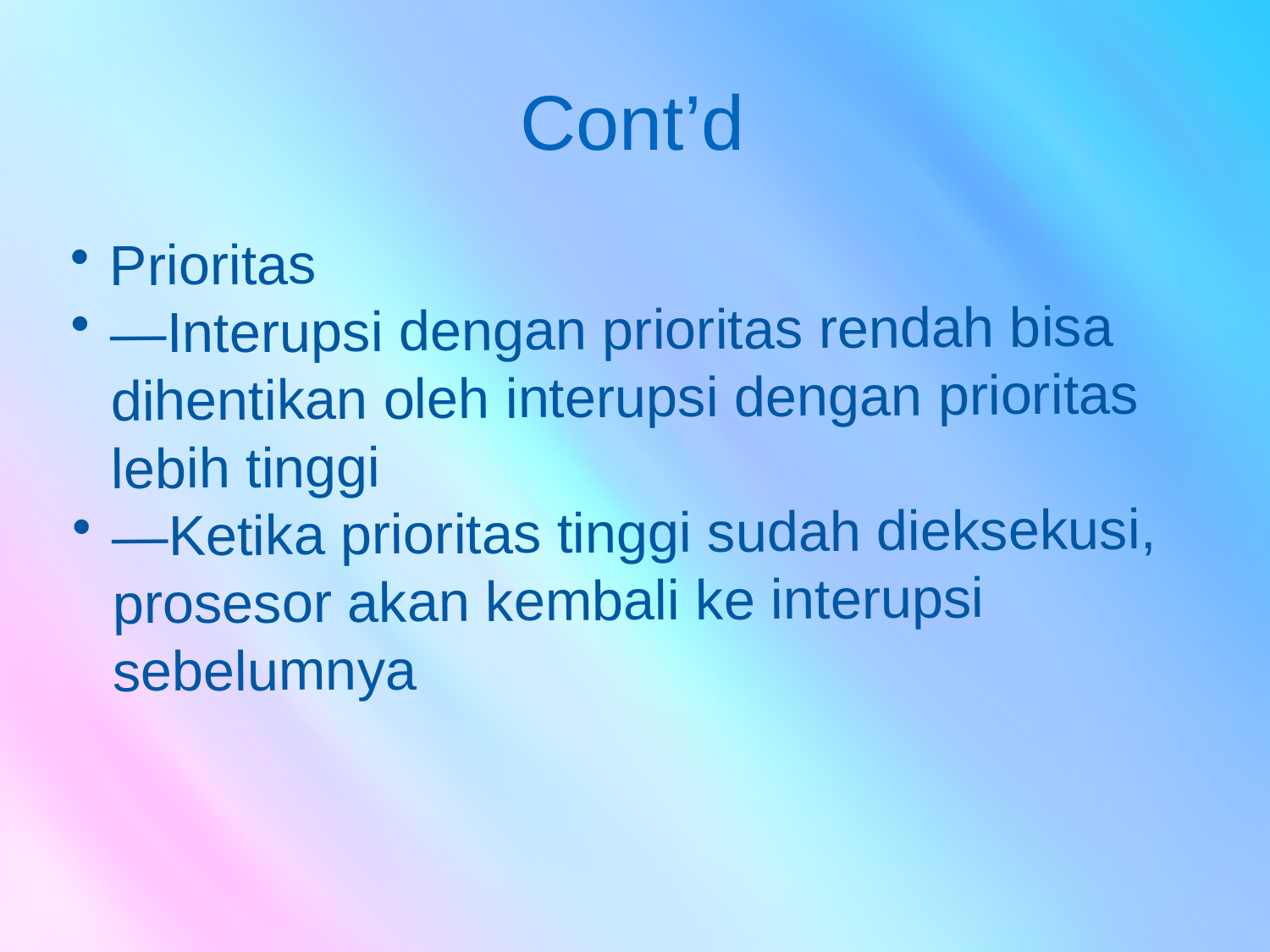

# Cont’d
Prioritas
—Interupsi dengan prioritas rendah bisa dihentikan oleh interupsi dengan prioritas lebih tinggi
—Ketika prioritas tinggi sudah dieksekusi, prosesor akan kembali ke interupsi sebelumnya